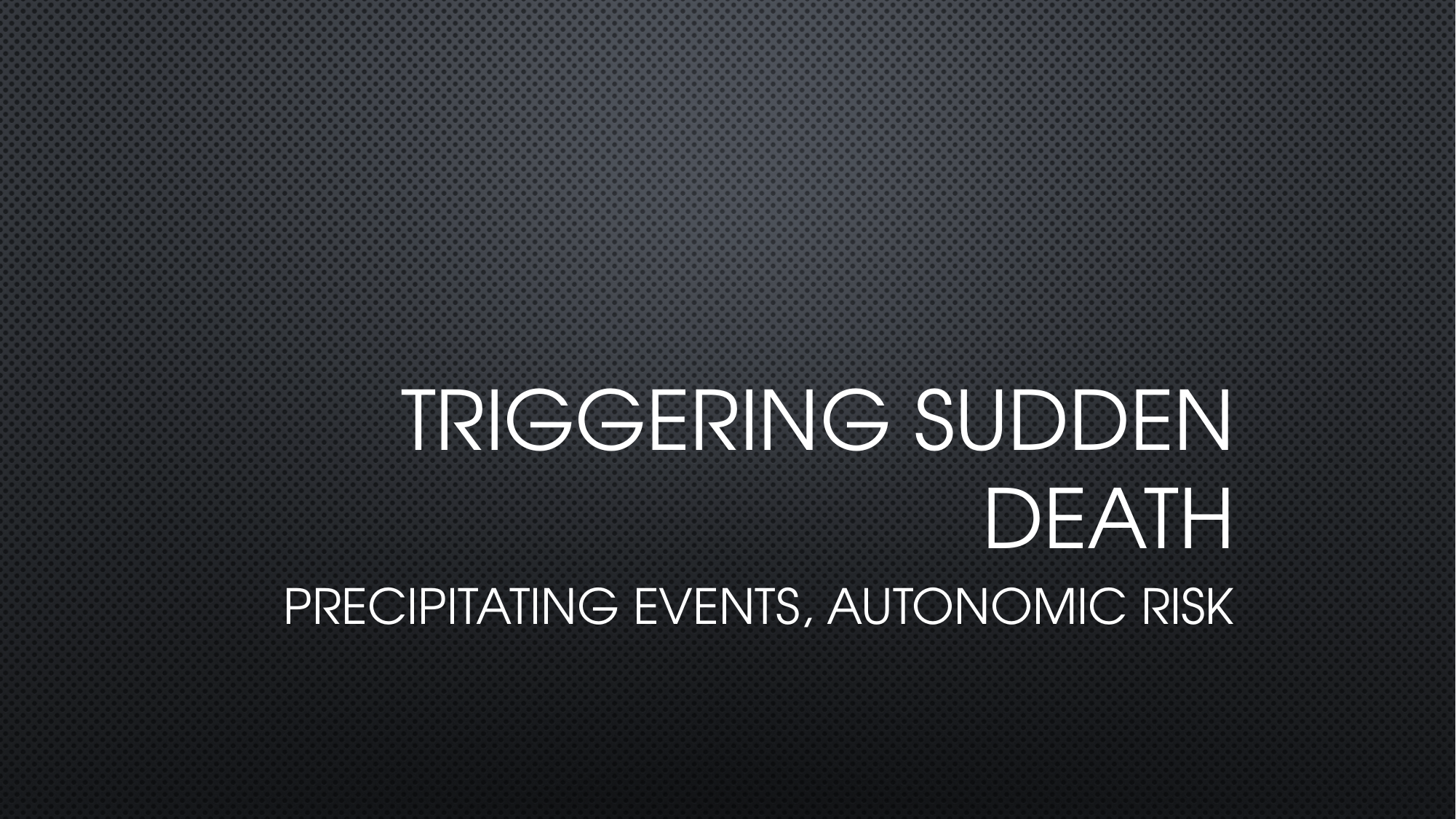

# Triggering sudden death
Precipitating events, Autonomic Risk